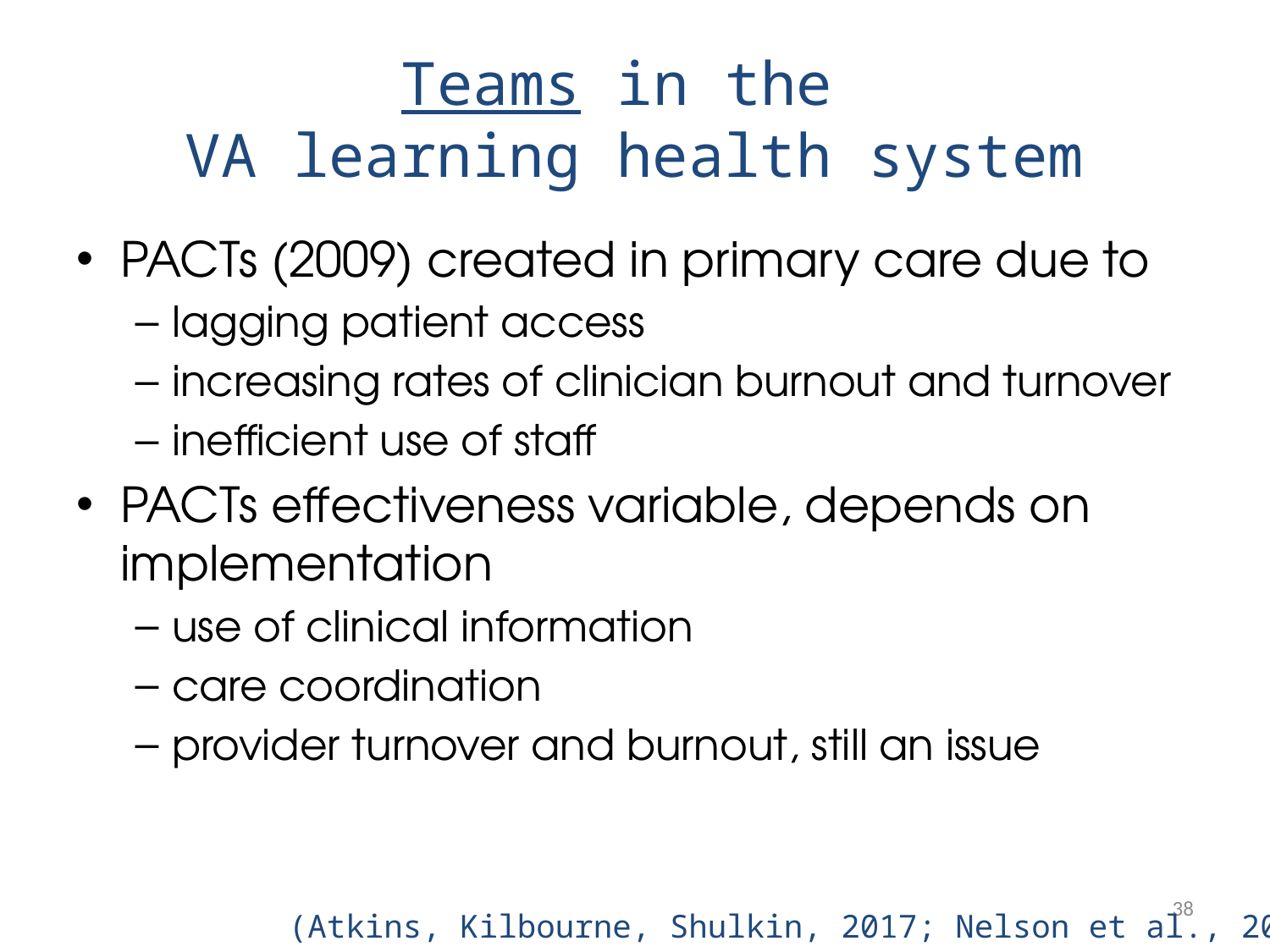

# Teams in the VA learning health system
PACTs (2009) created in primary care due to
lagging patient access
increasing rates of clinician burnout and turnover
inefficient use of staff
PACTs effectiveness variable, depends on implementation
use of clinical information
care coordination
provider turnover and burnout, still an issue

38
(Atkins, Kilbourne, Shulkin, 2017; Nelson et al., 2014)